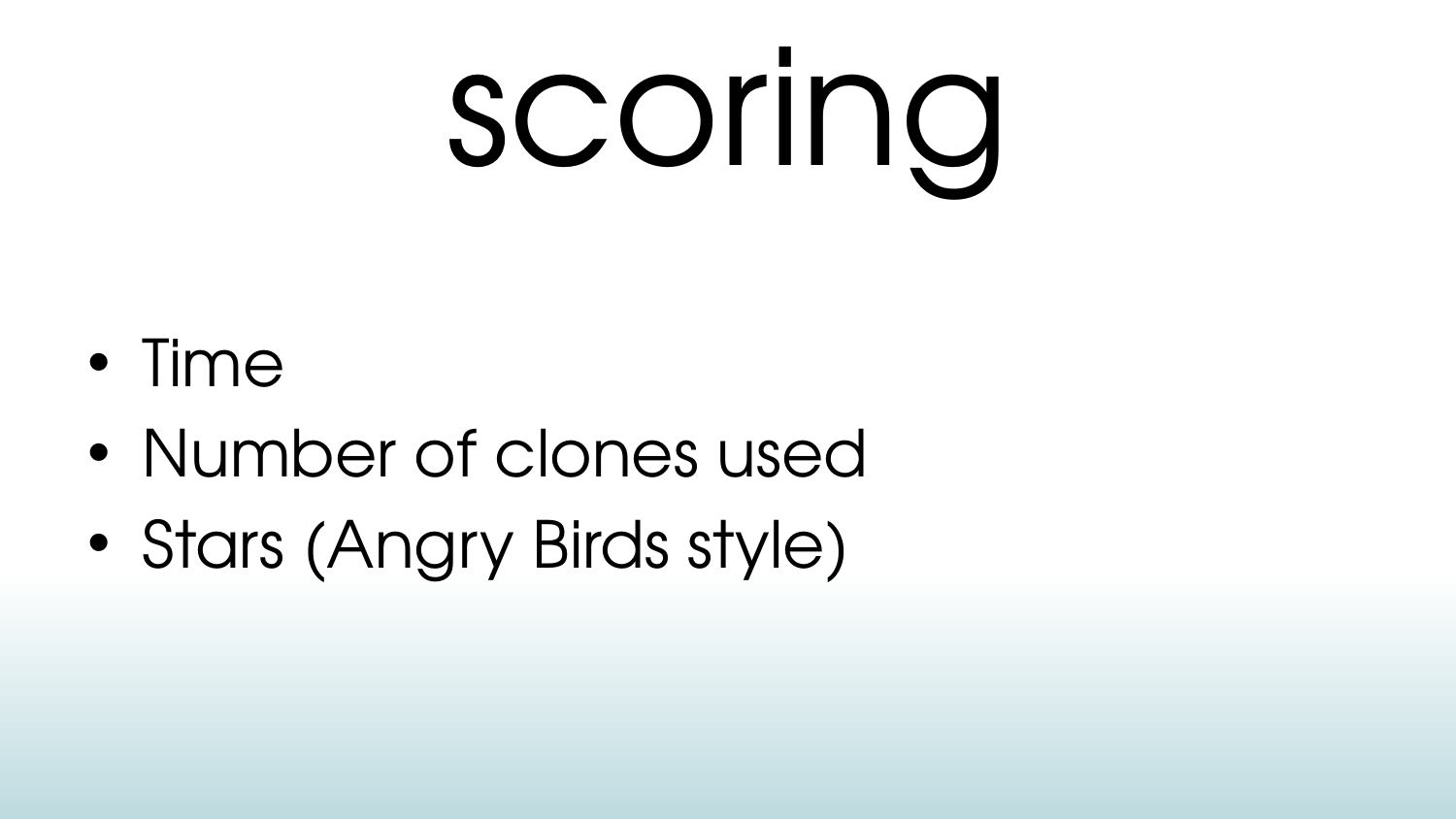

# scoring
Time
Number of clones used
Stars (Angry Birds style)